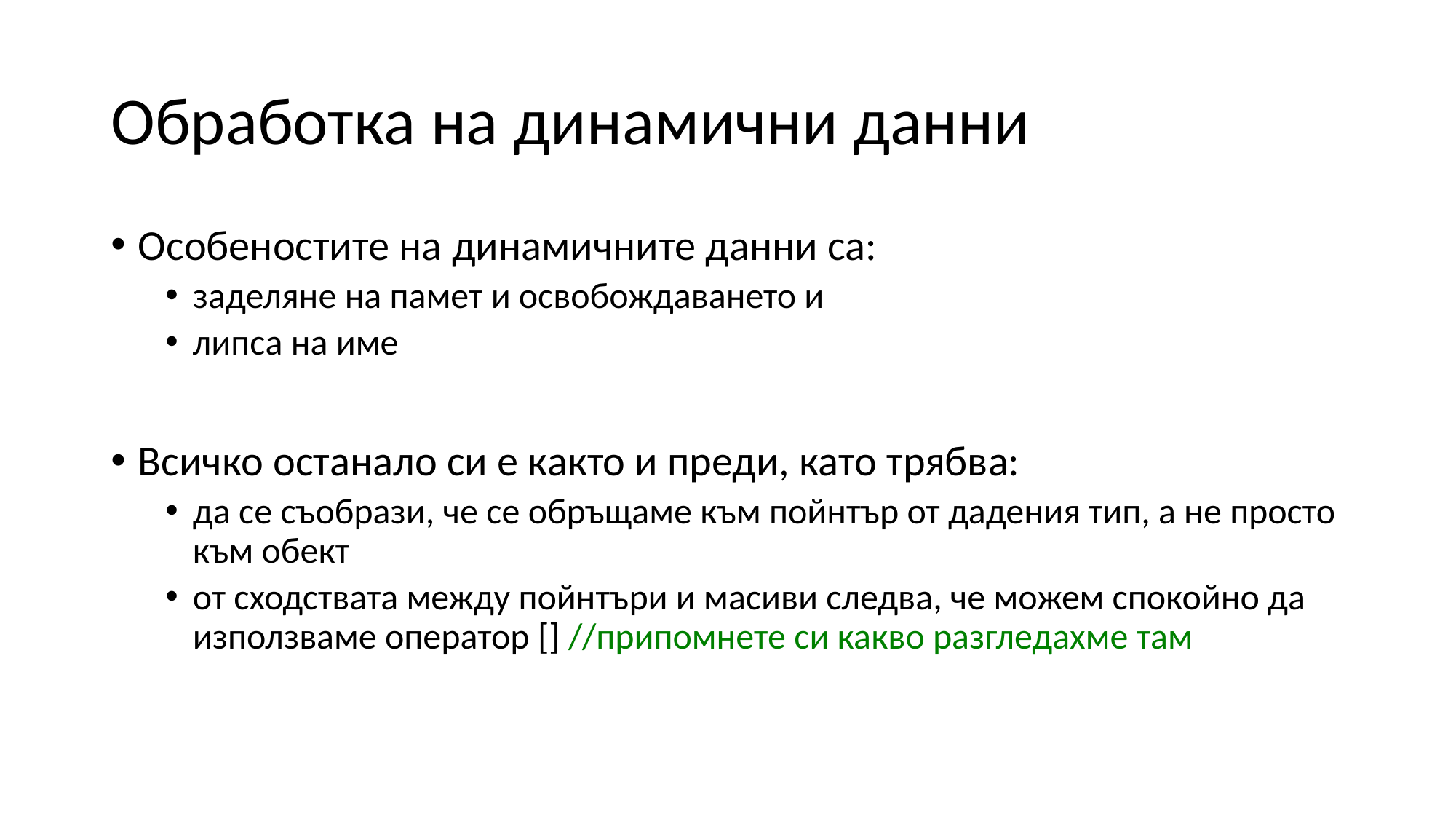

# Обработка на динамични данни
Особеностите на динамичните данни са:
заделяне на памет и освобождаването и
липса на име

Всичко останало си е както и преди, като трябва:
да се съобрази, че се обръщаме към пойнтър от дадения тип, а не просто към обект
от сходствата между пойнтъри и масиви следва, че можем спокойно да използваме оператор [] //припомнете си какво разгледахме там